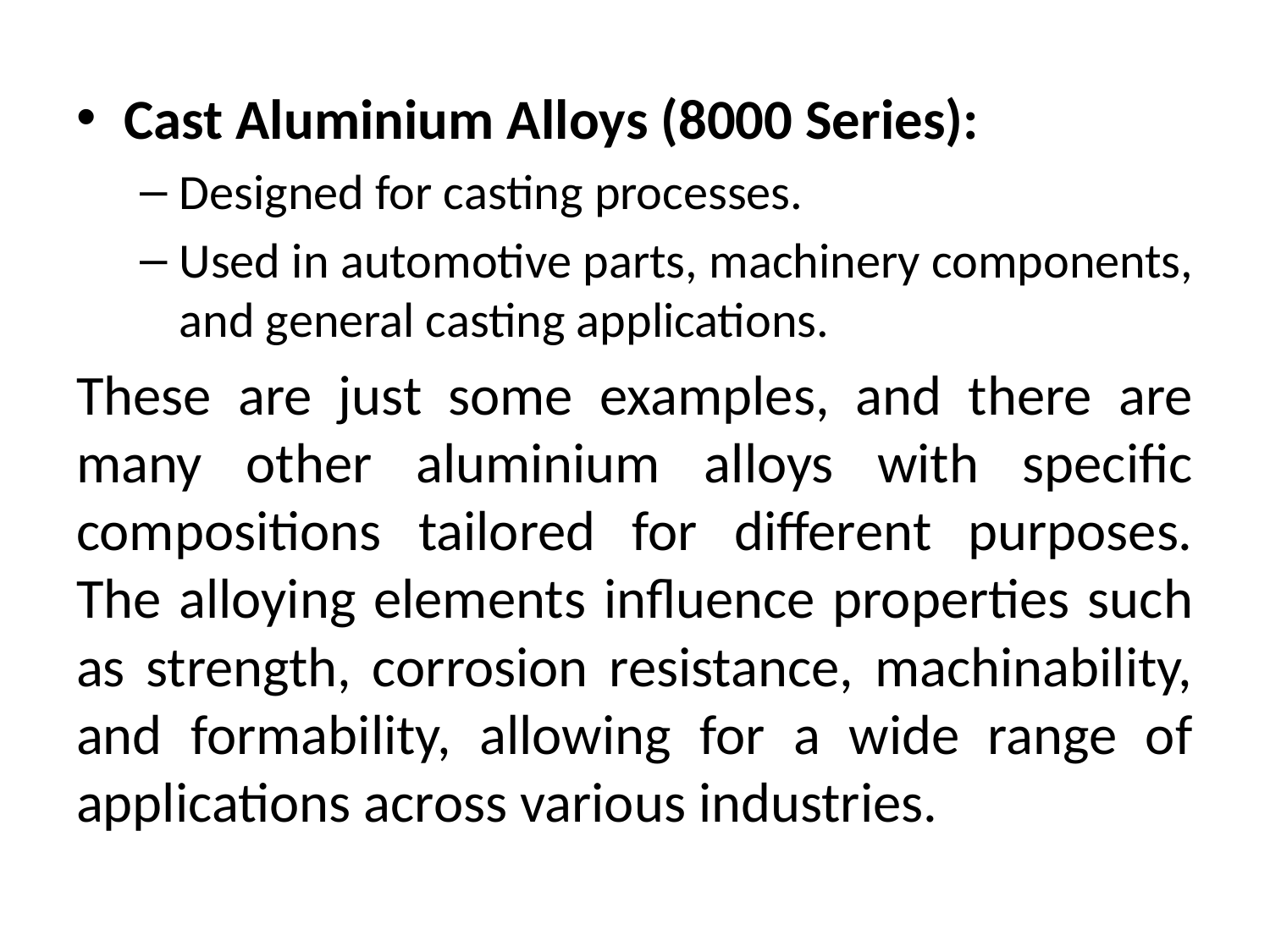

Cast Aluminium Alloys (8000 Series):
Designed for casting processes.
Used in automotive parts, machinery components, and general casting applications.
These are just some examples, and there are many other aluminium alloys with specific compositions tailored for different purposes. The alloying elements influence properties such as strength, corrosion resistance, machinability, and formability, allowing for a wide range of applications across various industries.